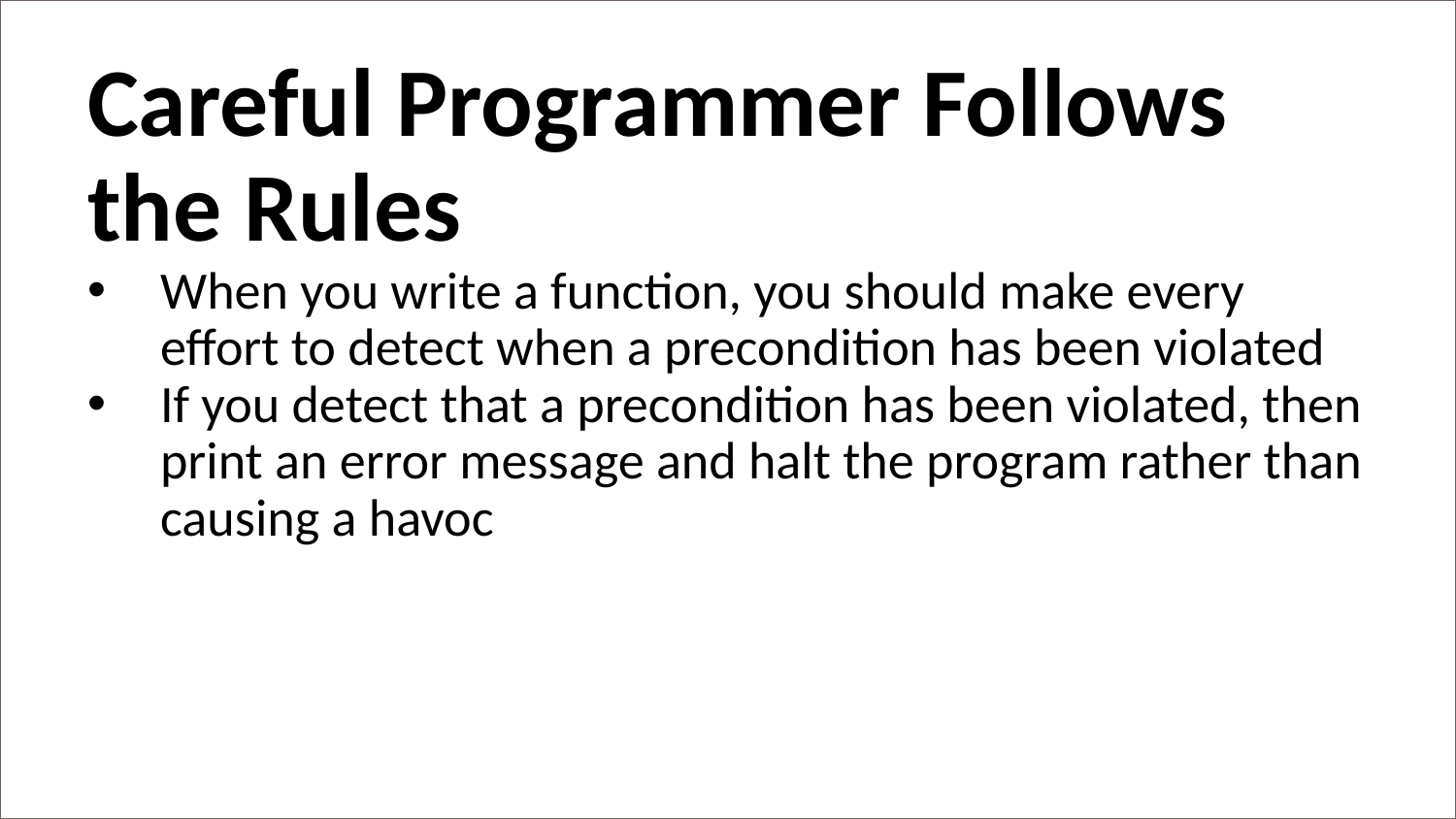

Careful Programmer Follows the Rules
When you write a function, you should make every effort to detect when a precondition has been violated
If you detect that a precondition has been violated, then print an error message and halt the program rather than causing a havoc